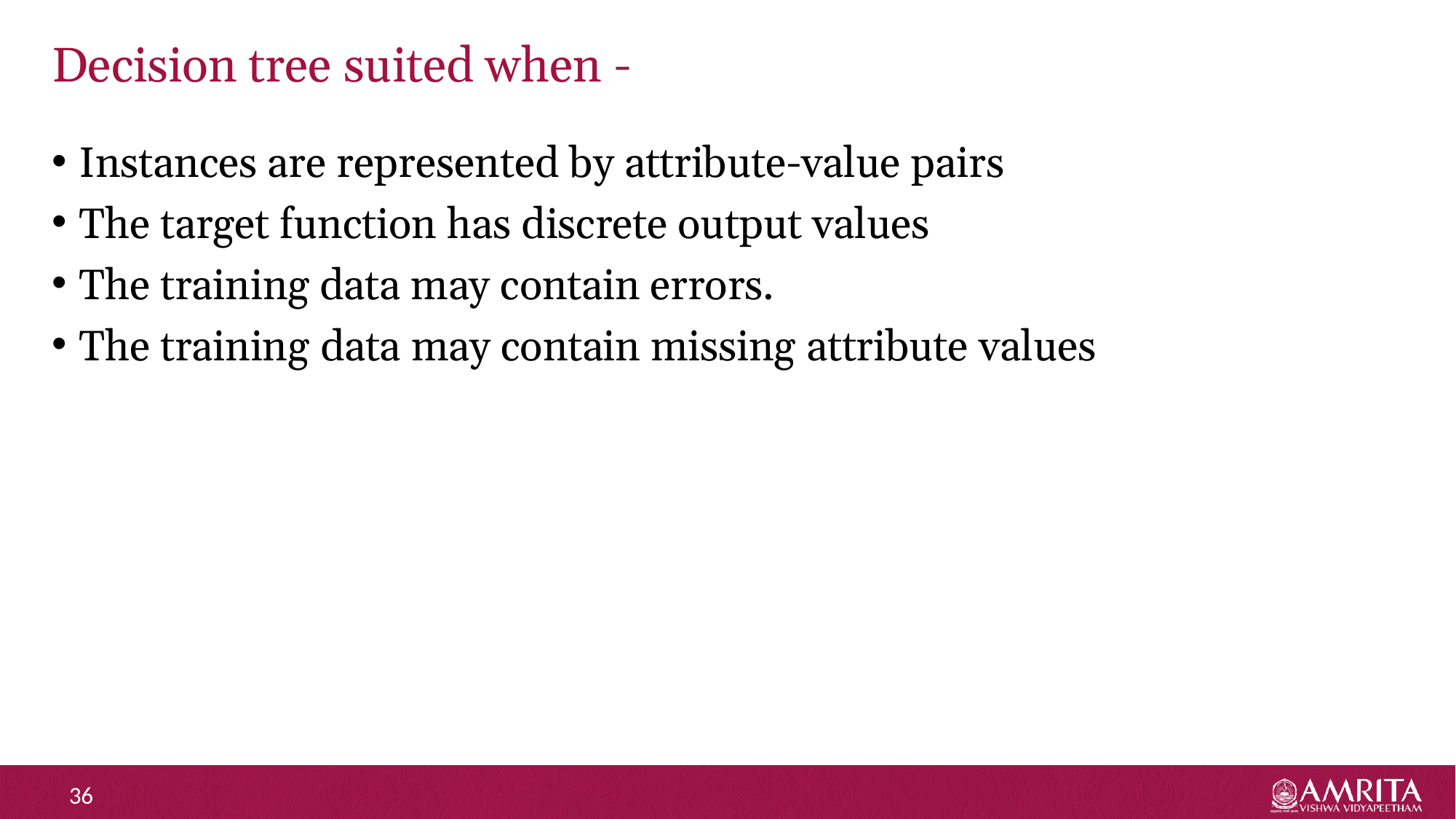

# Decision tree suited when -
Instances are represented by attribute-value pairs
The target function has discrete output values
The training data may contain errors.
The training data may contain missing attribute values
36